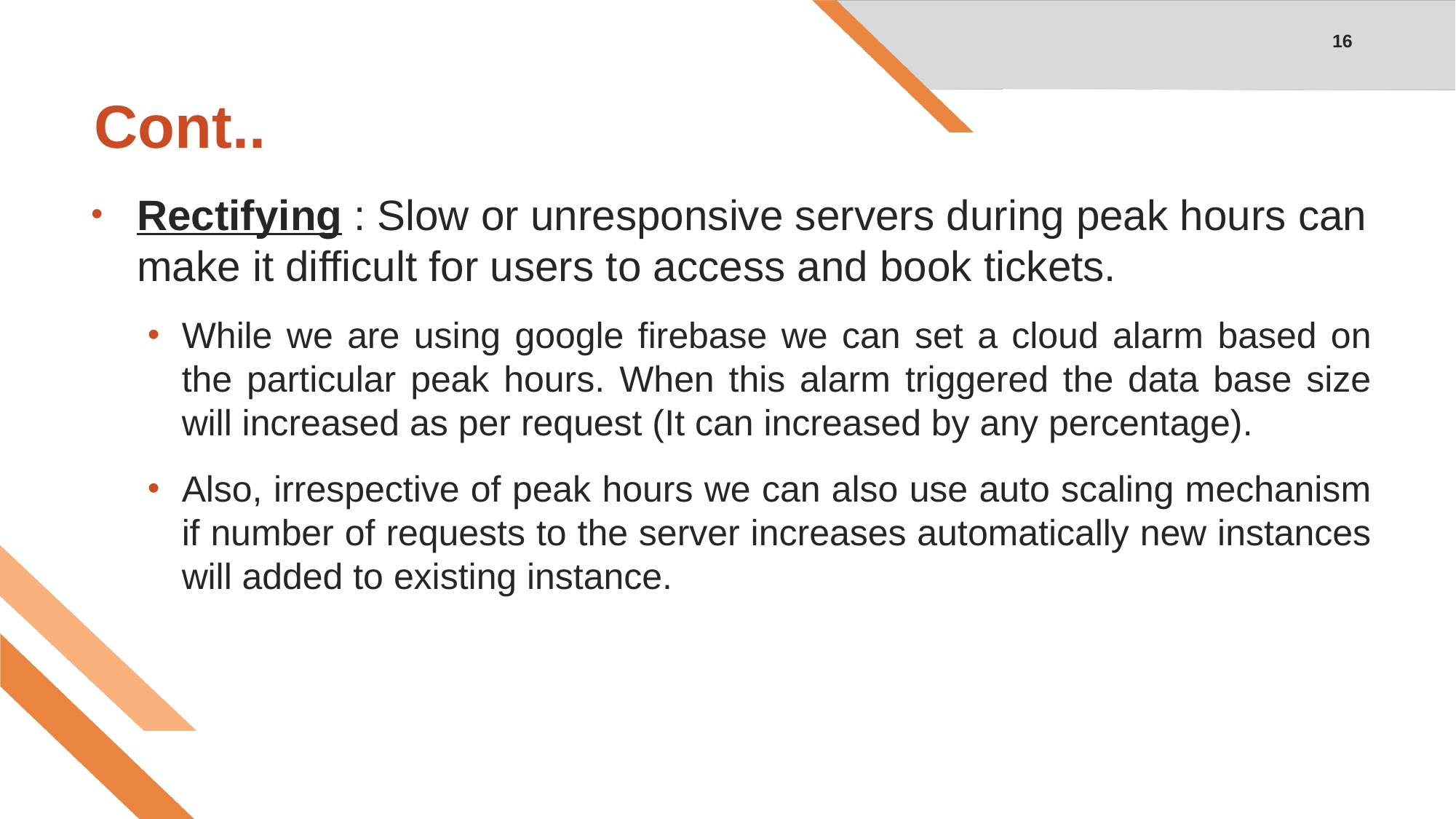

16
# Cont..
Rectifying : Slow or unresponsive servers during peak hours can make it difficult for users to access and book tickets.
While we are using google firebase we can set a cloud alarm based on the particular peak hours. When this alarm triggered the data base size will increased as per request (It can increased by any percentage).
Also, irrespective of peak hours we can also use auto scaling mechanism if number of requests to the server increases automatically new instances will added to existing instance.